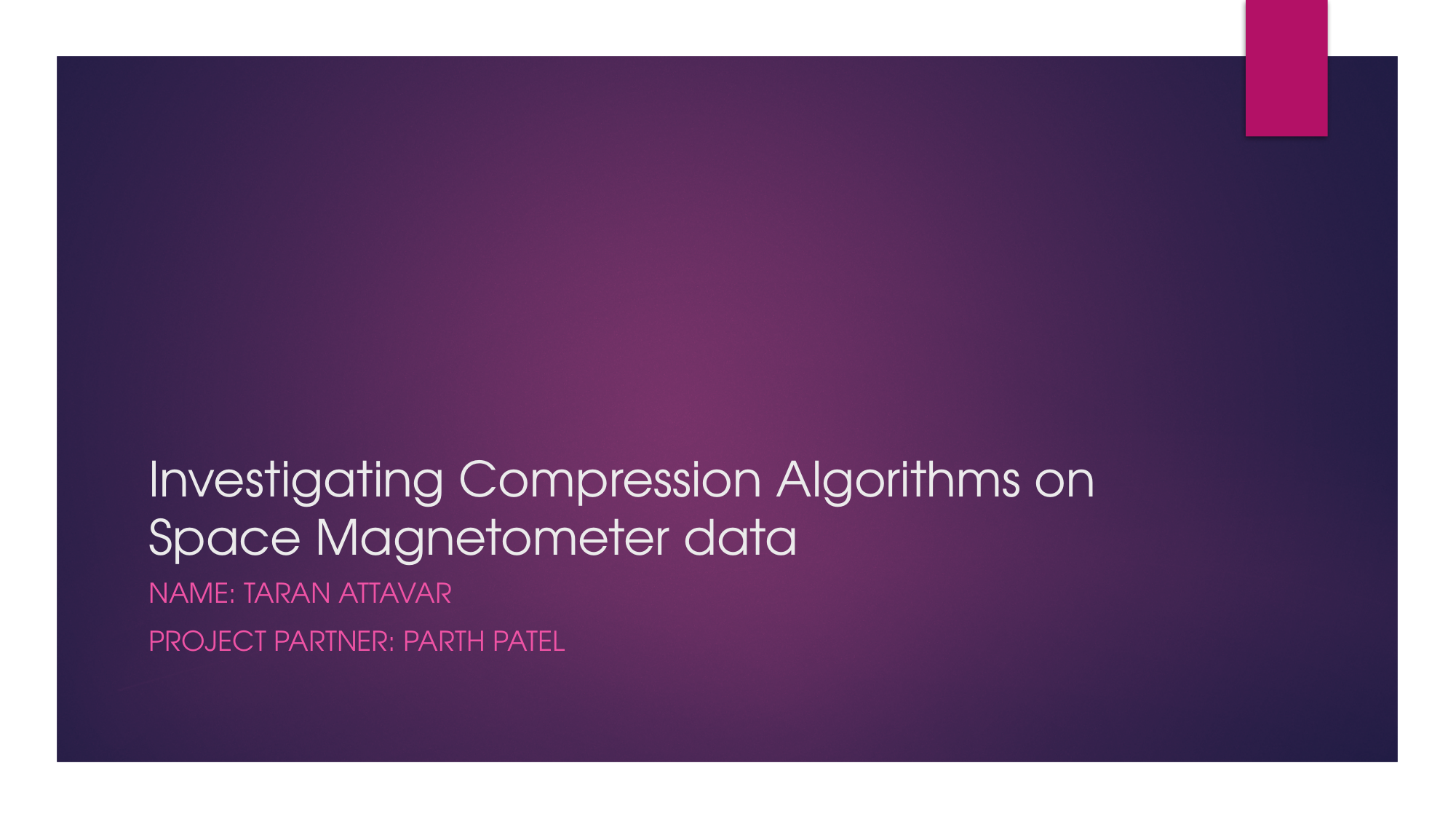

# Investigating Compression Algorithms on Space Magnetometer data
Name: Taran Attavar
Project Partner: Parth Patel